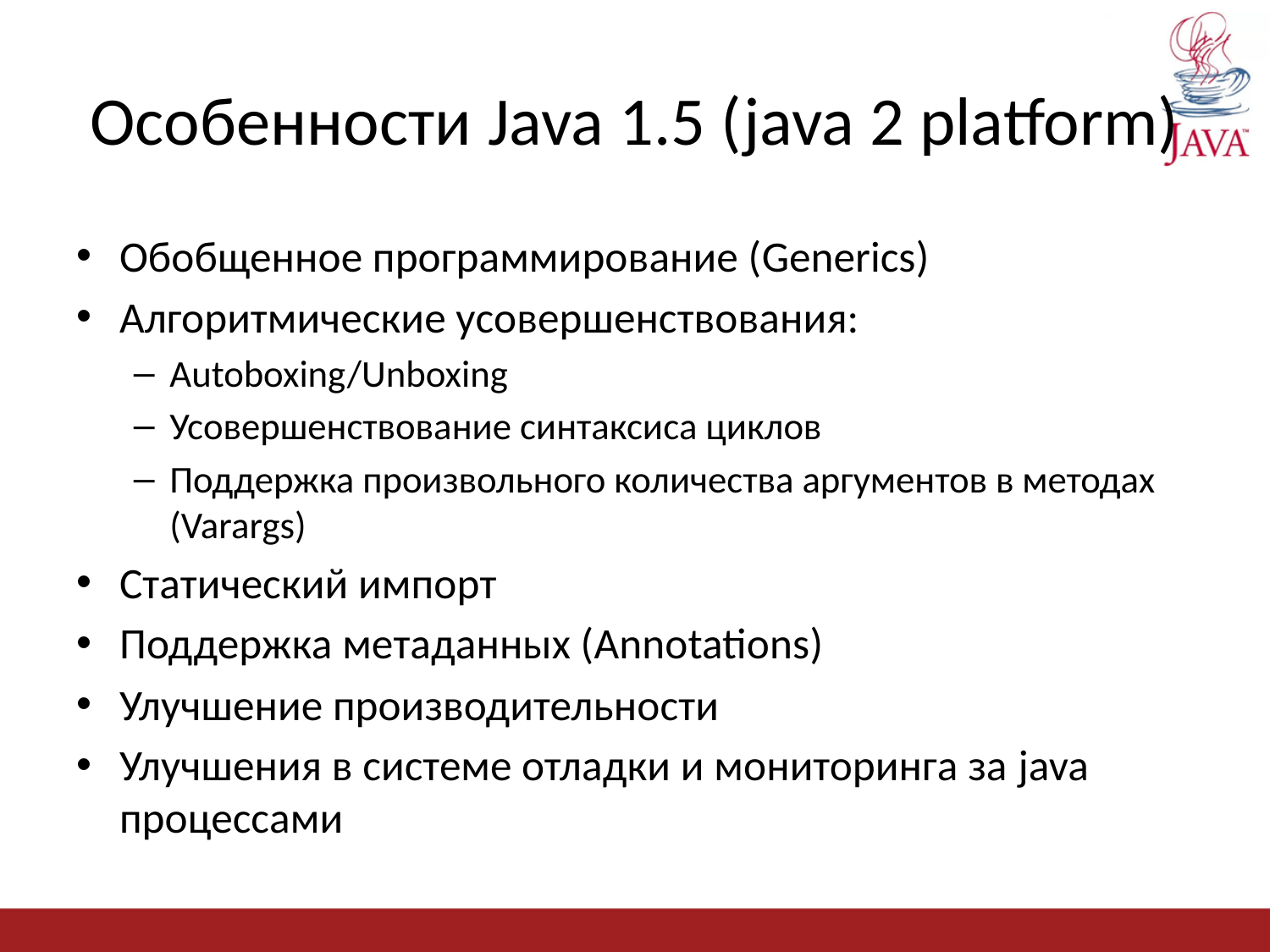

# Особенности Java 1.5 (java 2 platform)
Обобщенное программирование (Generics)
Алгоритмические усовершенствования:
Autoboxing/Unboxing
Усовершенствование синтаксиса циклов
Поддержка произвольного количества аргументов в методах (Varargs)
Статический импорт
Поддержка метаданных (Annotations)
Улучшение производительности
Улучшения в системе отладки и мониторинга за java процессами